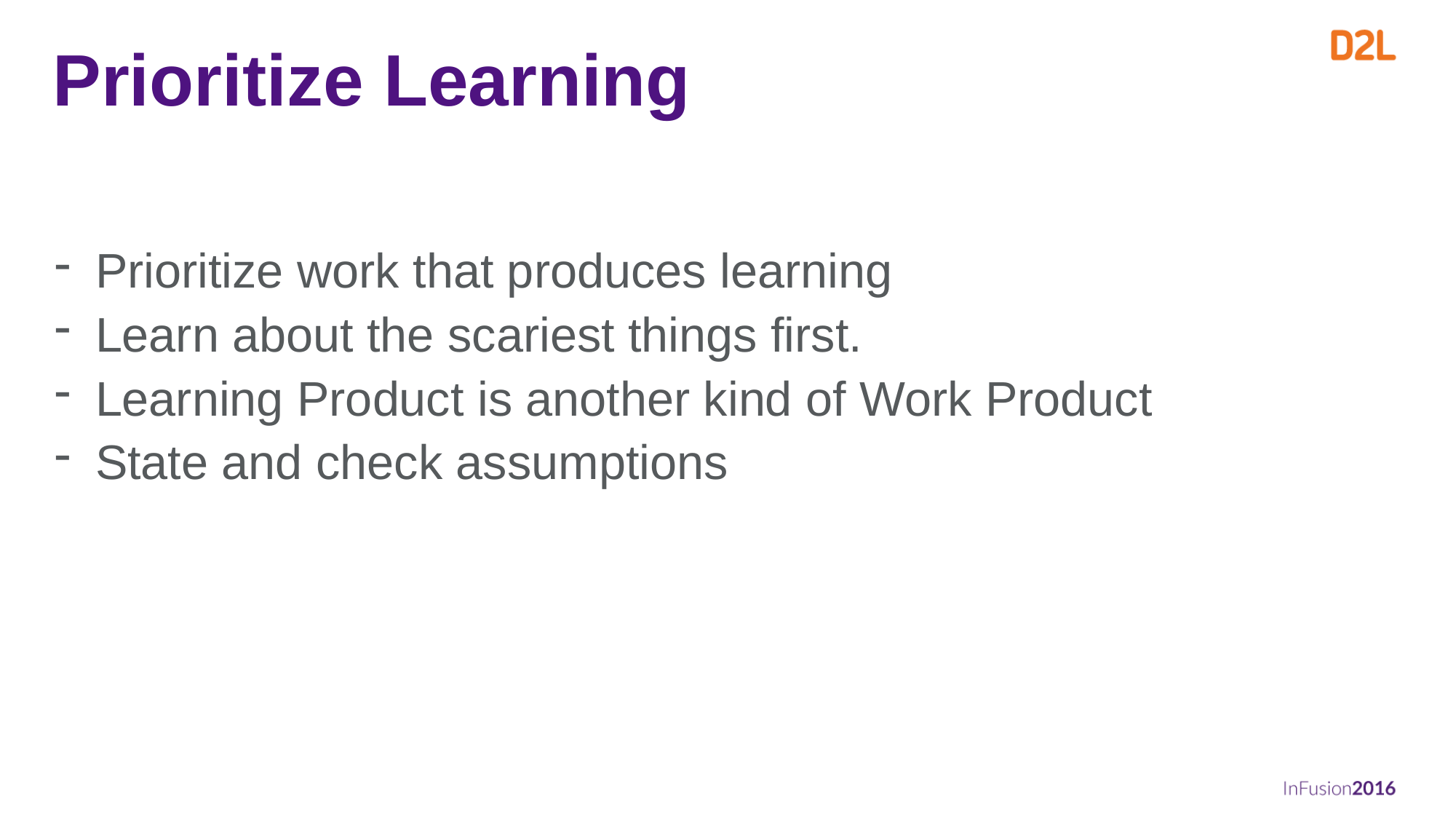

# Prioritize Learning
Prioritize work that produces learning
Learn about the scariest things first.
Learning Product is another kind of Work Product
State and check assumptions